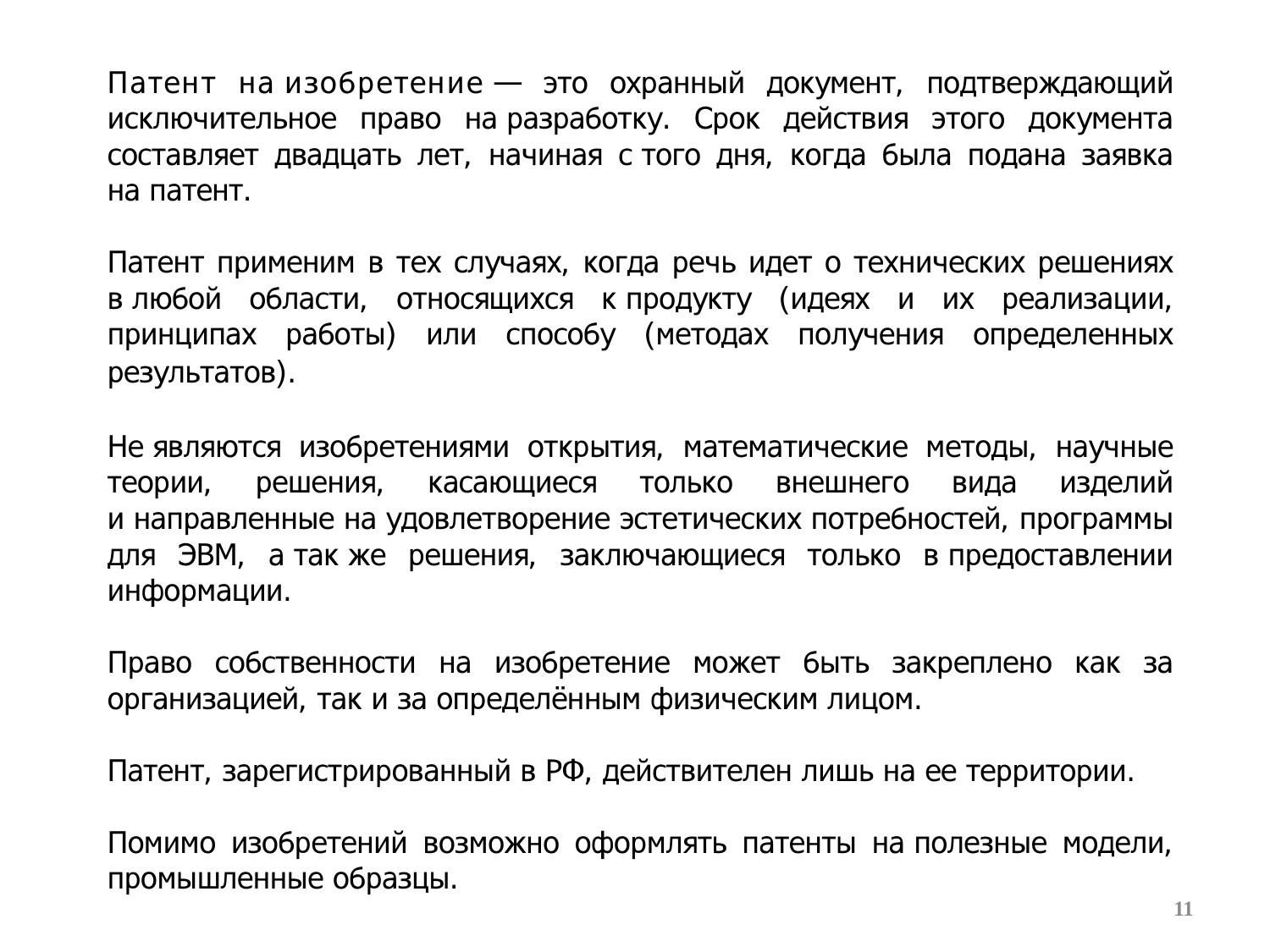

Патент на изобретение — это охранный документ, подтверждающий исключительное право на разработку. Срок действия этого документа составляет двадцать лет, начиная с того дня, когда была подана заявка на патент.

Патент применим в тех случаях, когда речь идет о технических решениях в любой области, относящихся к продукту (идеях и их реализации, принципах работы) или способу (методах получения определенных результатов).

Не являются изобретениями открытия, математические методы, научные теории, решения, касающиеся только внешнего вида изделий и направленные на удовлетворение эстетических потребностей, программы для ЭВМ, а так же решения, заключающиеся только в предоставлении информации.

Право собственности на изобретение может быть закреплено как за организацией, так и за определённым физическим лицом.

Патент, зарегистрированный в РФ, действителен лишь на ее территории.

Помимо изобретений возможно оформлять патенты на полезные модели, промышленные образцы.
11